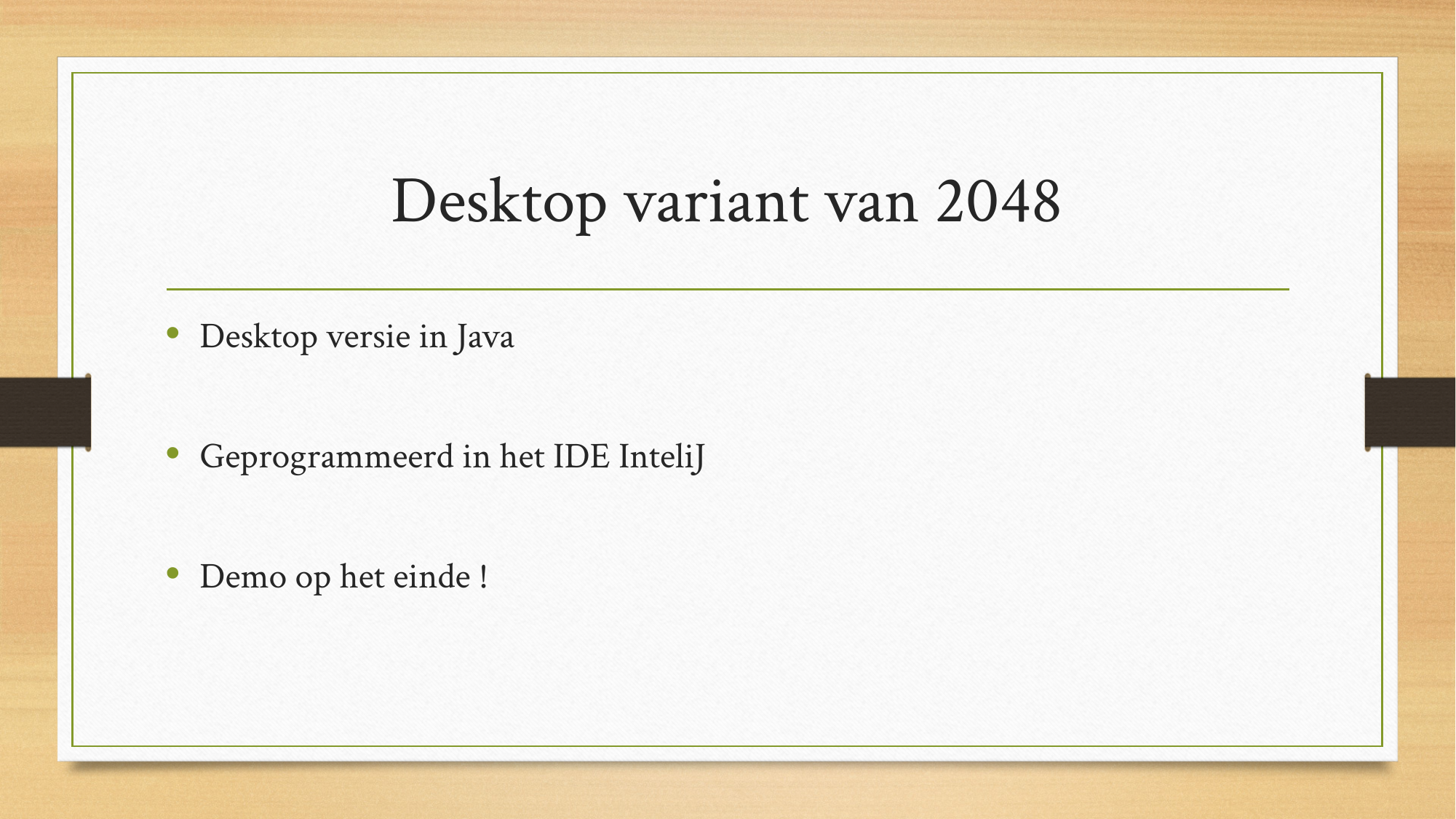

# Desktop variant van 2048
Desktop versie in Java

Geprogrammeerd in het IDE InteliJ

Demo op het einde !